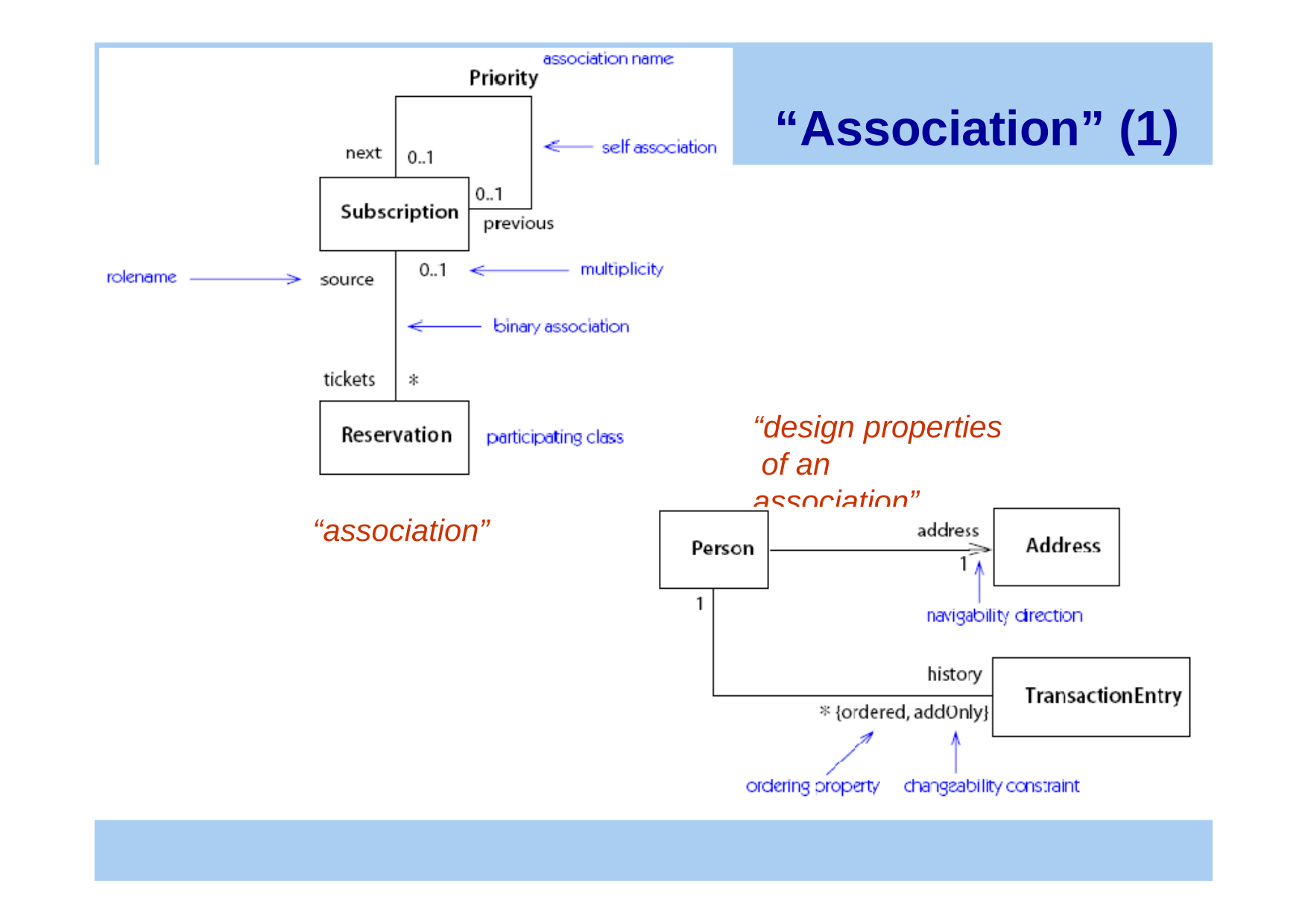

# “Association” (1)

“design properties  of an association”

“association”